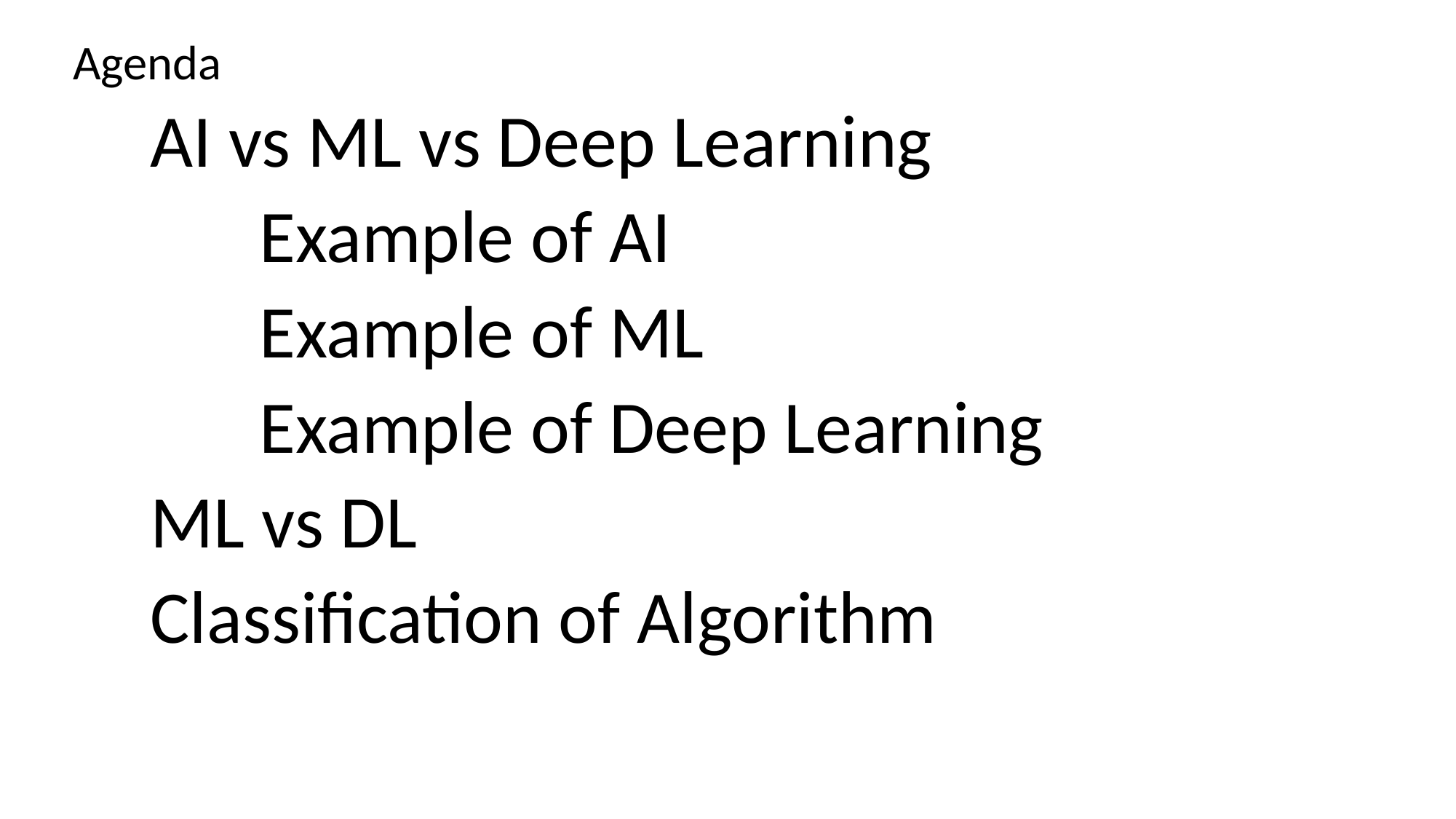

Agenda
AI vs ML vs Deep Learning
	Example of AI
	Example of ML
	Example of Deep Learning
ML vs DL
Classification of Algorithm